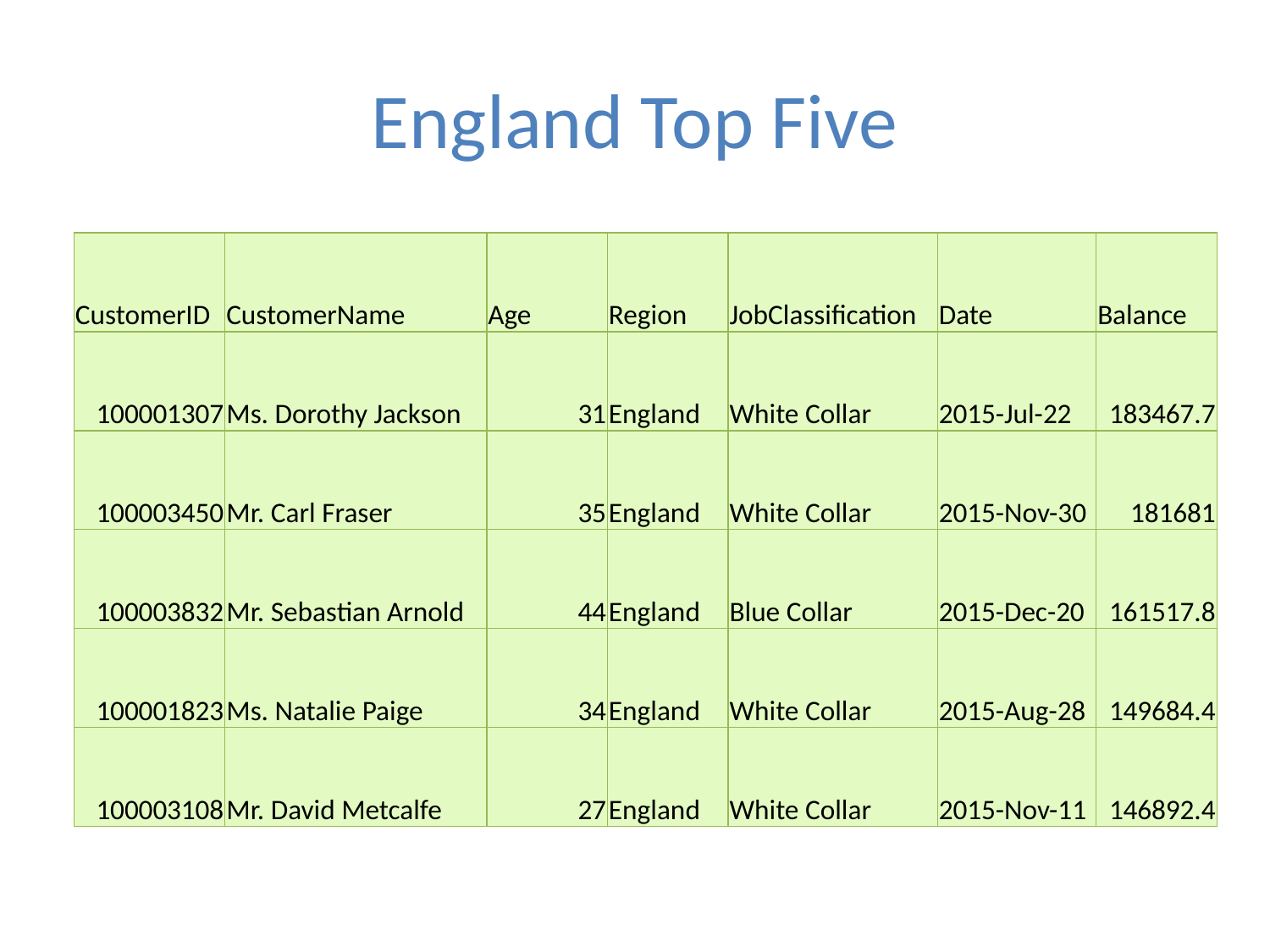

# England Top Five
| CustomerID | CustomerName | Age | Region | JobClassification | Date | Balance |
| --- | --- | --- | --- | --- | --- | --- |
| 100001307 | Ms. Dorothy Jackson | 31 | England | White Collar | 2015-Jul-22 | 183467.7 |
| 100003450 | Mr. Carl Fraser | 35 | England | White Collar | 2015-Nov-30 | 181681 |
| 100003832 | Mr. Sebastian Arnold | 44 | England | Blue Collar | 2015-Dec-20 | 161517.8 |
| 100001823 | Ms. Natalie Paige | 34 | England | White Collar | 2015-Aug-28 | 149684.4 |
| 100003108 | Mr. David Metcalfe | 27 | England | White Collar | 2015-Nov-11 | 146892.4 |